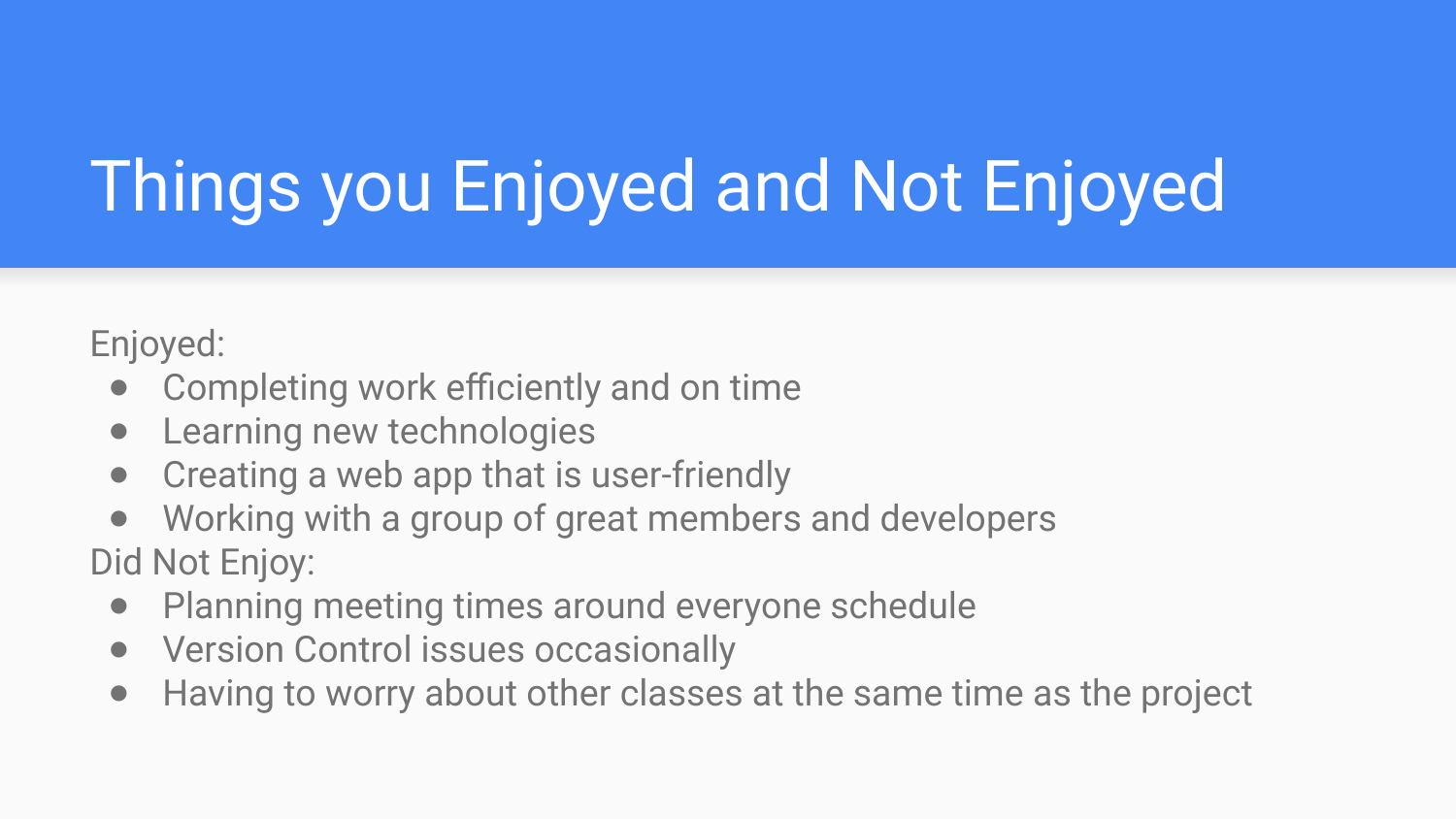

# Things you Enjoyed and Not Enjoyed
Enjoyed:
Completing work efficiently and on time
Learning new technologies
Creating a web app that is user-friendly
Working with a group of great members and developers
Did Not Enjoy:
Planning meeting times around everyone schedule
Version Control issues occasionally
Having to worry about other classes at the same time as the project